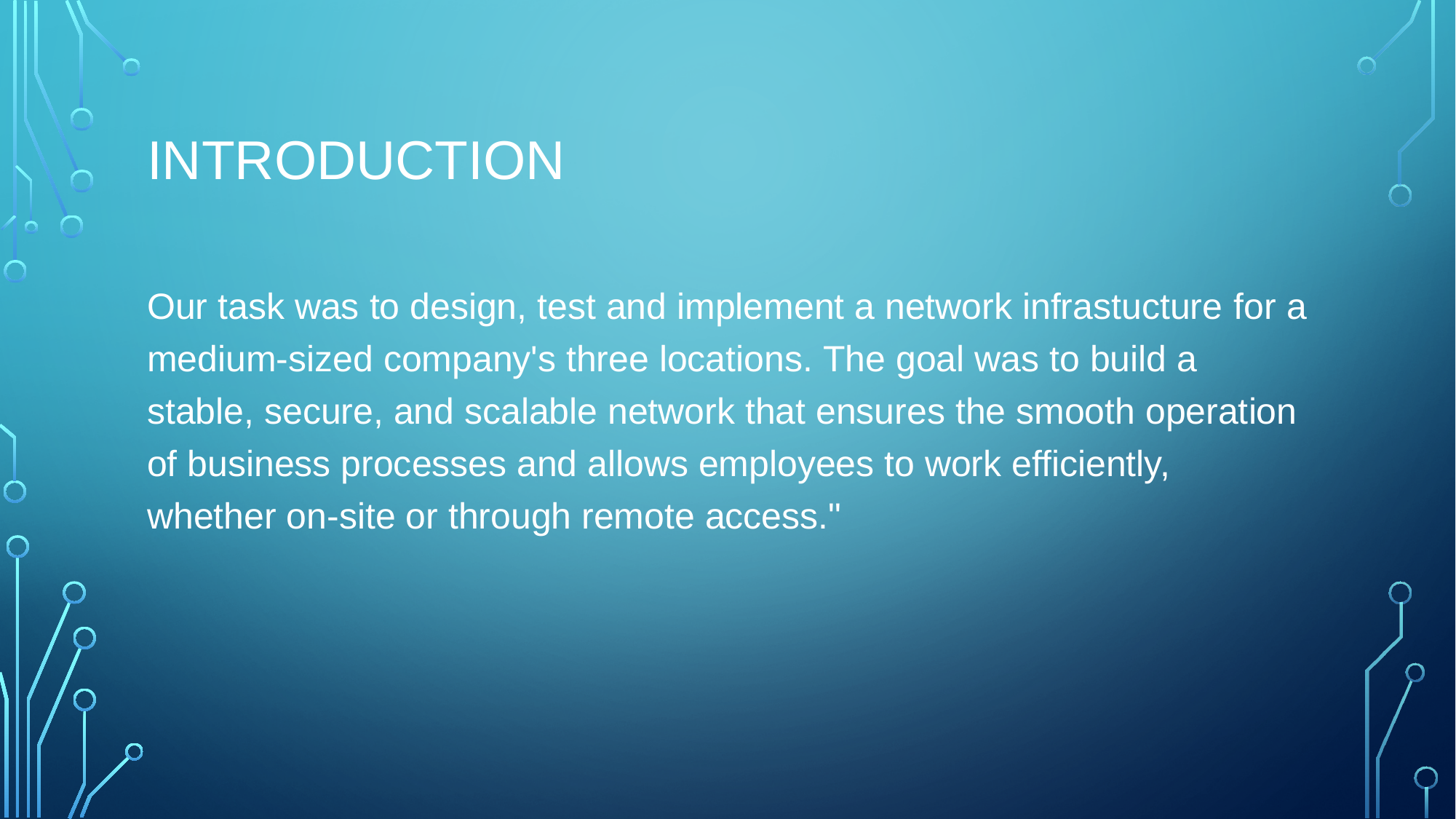

# Introduction
Our task was to design, test and implement a network infrastucture for a medium-sized company's three locations. The goal was to build a stable, secure, and scalable network that ensures the smooth operation of business processes and allows employees to work efficiently, whether on-site or through remote access."